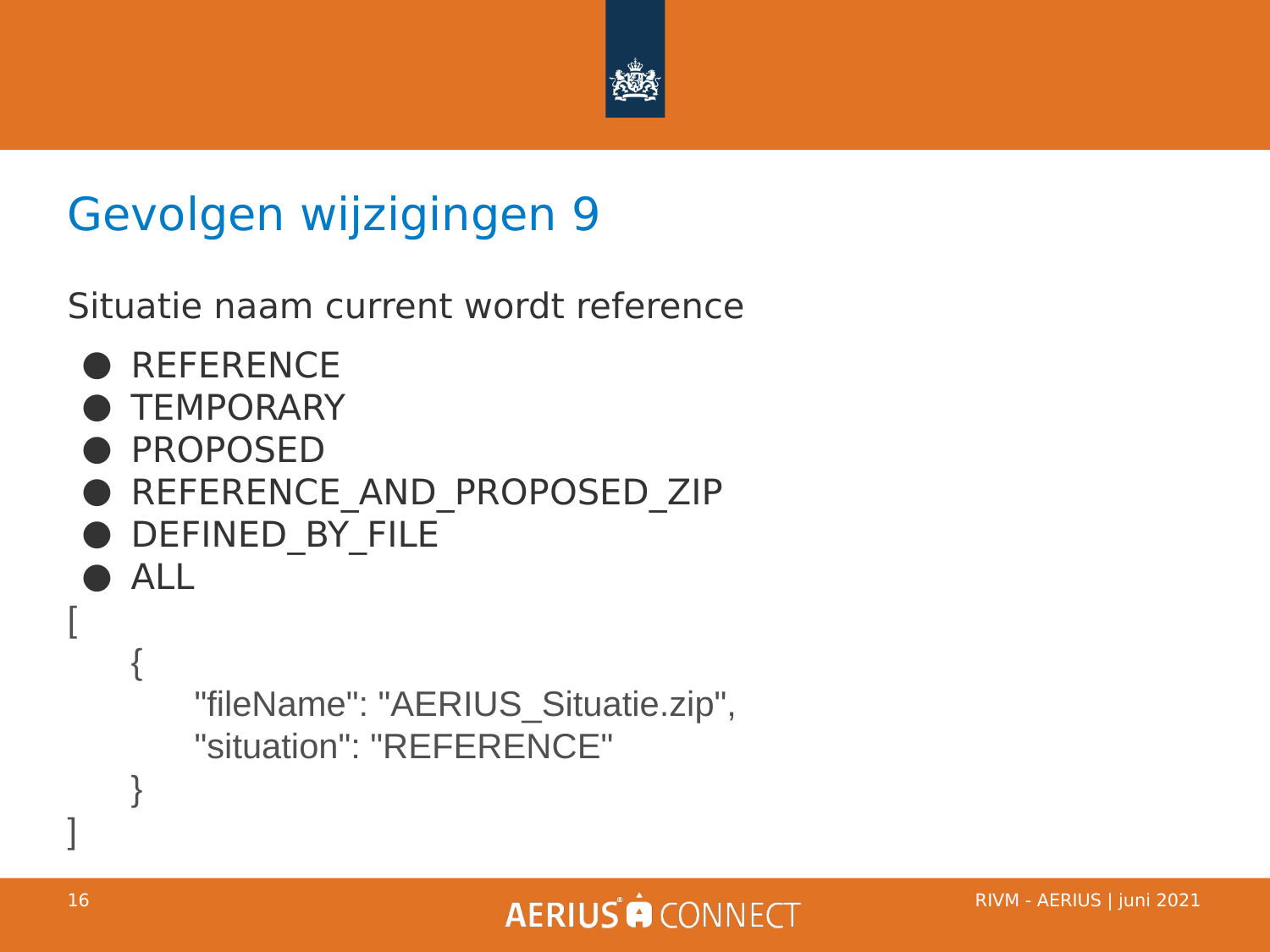

Gevolgen wijzigingen 9
Situatie naam current wordt reference
REFERENCE
TEMPORARY
PROPOSED
REFERENCE_AND_PROPOSED_ZIP
DEFINED_BY_FILE
ALL
[
{
"fileName": "AERIUS_Situatie.zip",
"situation": "REFERENCE"
}
]

RIVM - AERIUS | juni 2021
16